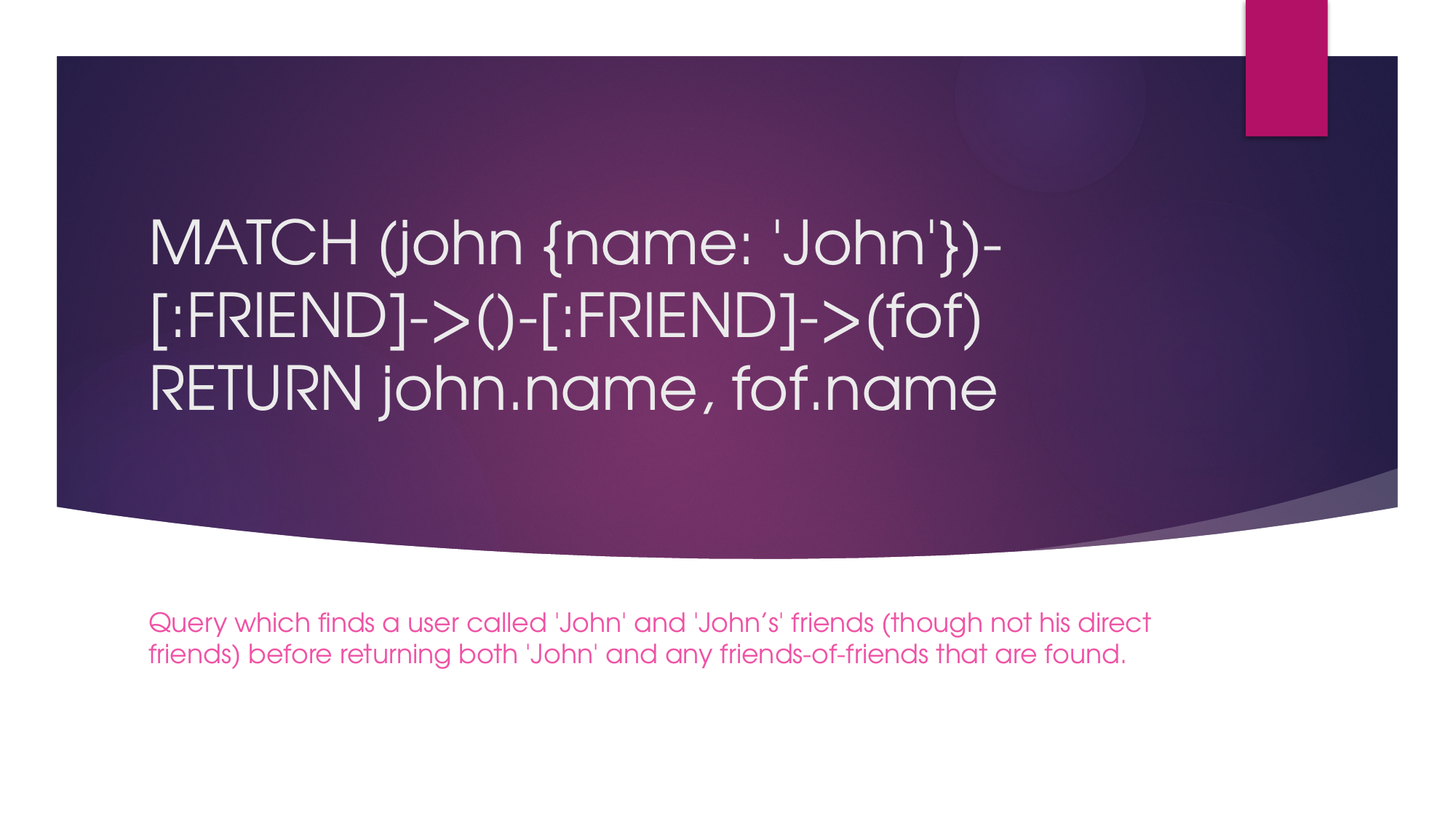

# MATCH (john {name: 'John'})-[:FRIEND]->()-[:FRIEND]->(fof) RETURN john.name, fof.name
Query which finds a user called 'John' and 'John’s' friends (though not his direct friends) before returning both 'John' and any friends-of-friends that are found.